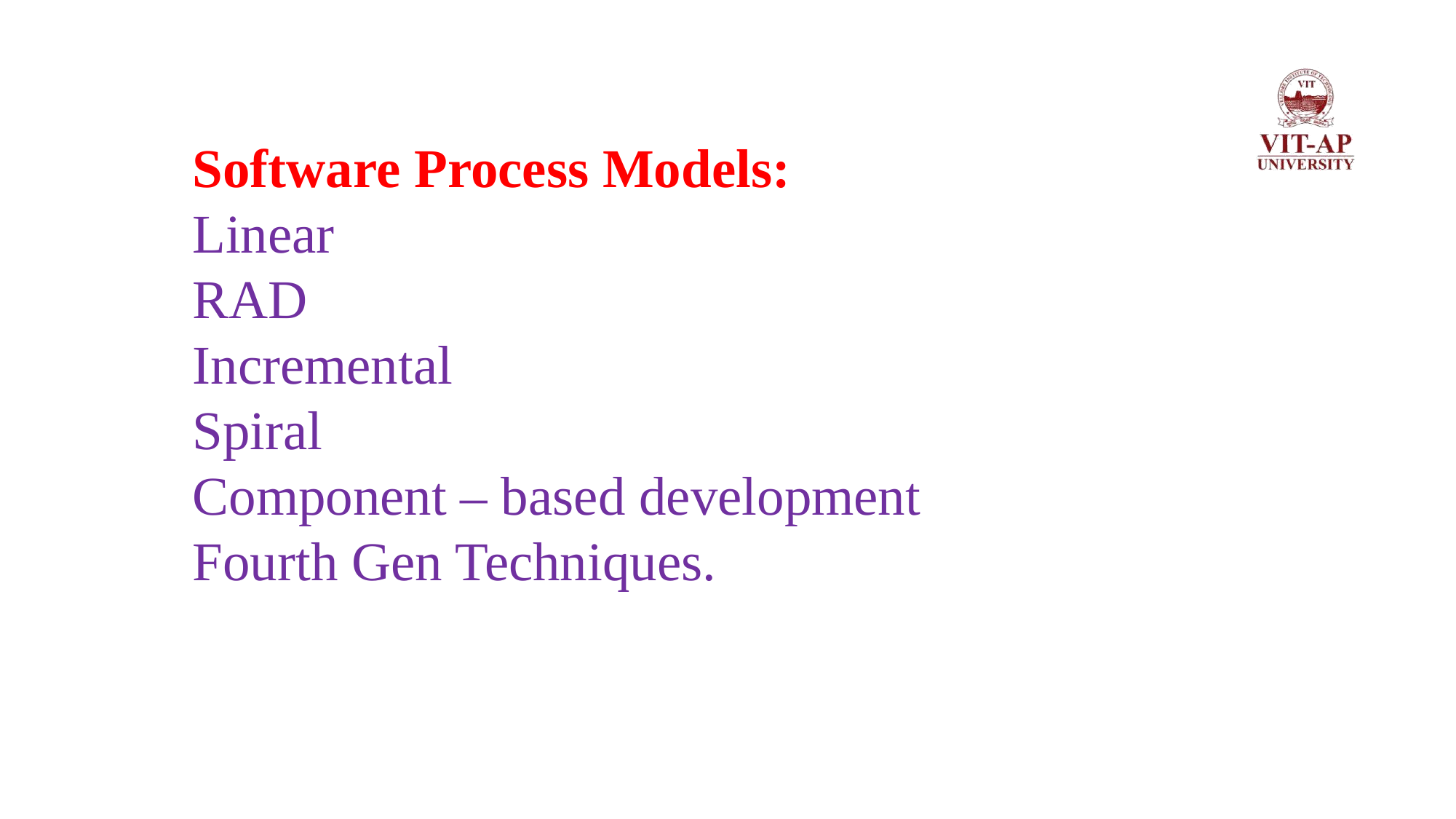

Software Process Models:
Linear
RAD
Incremental
Spiral
Component – based development
Fourth Gen Techniques.